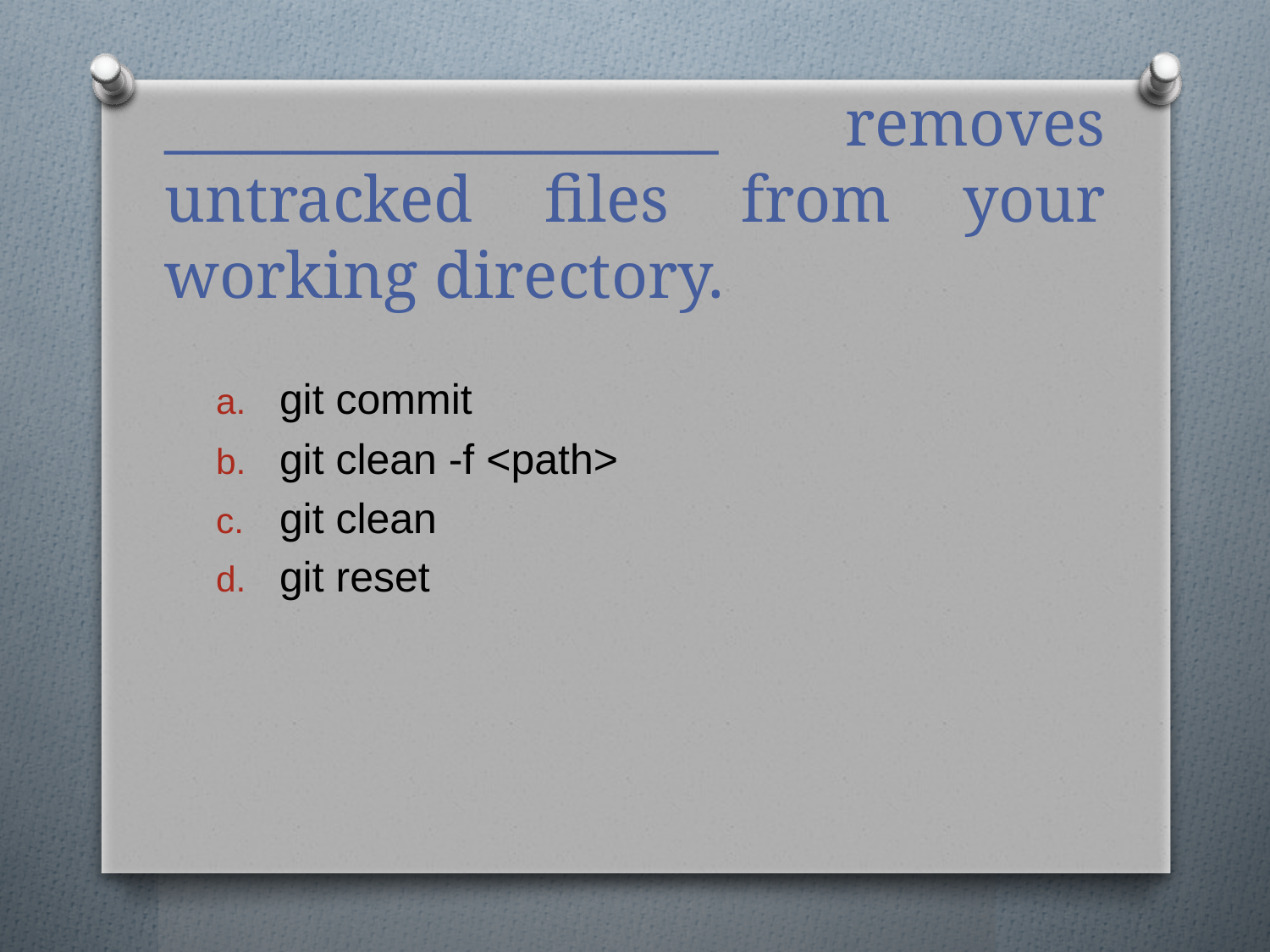

# ___________________ removes untracked files from your working directory.
git commit
git clean -f <path>
git clean
git reset